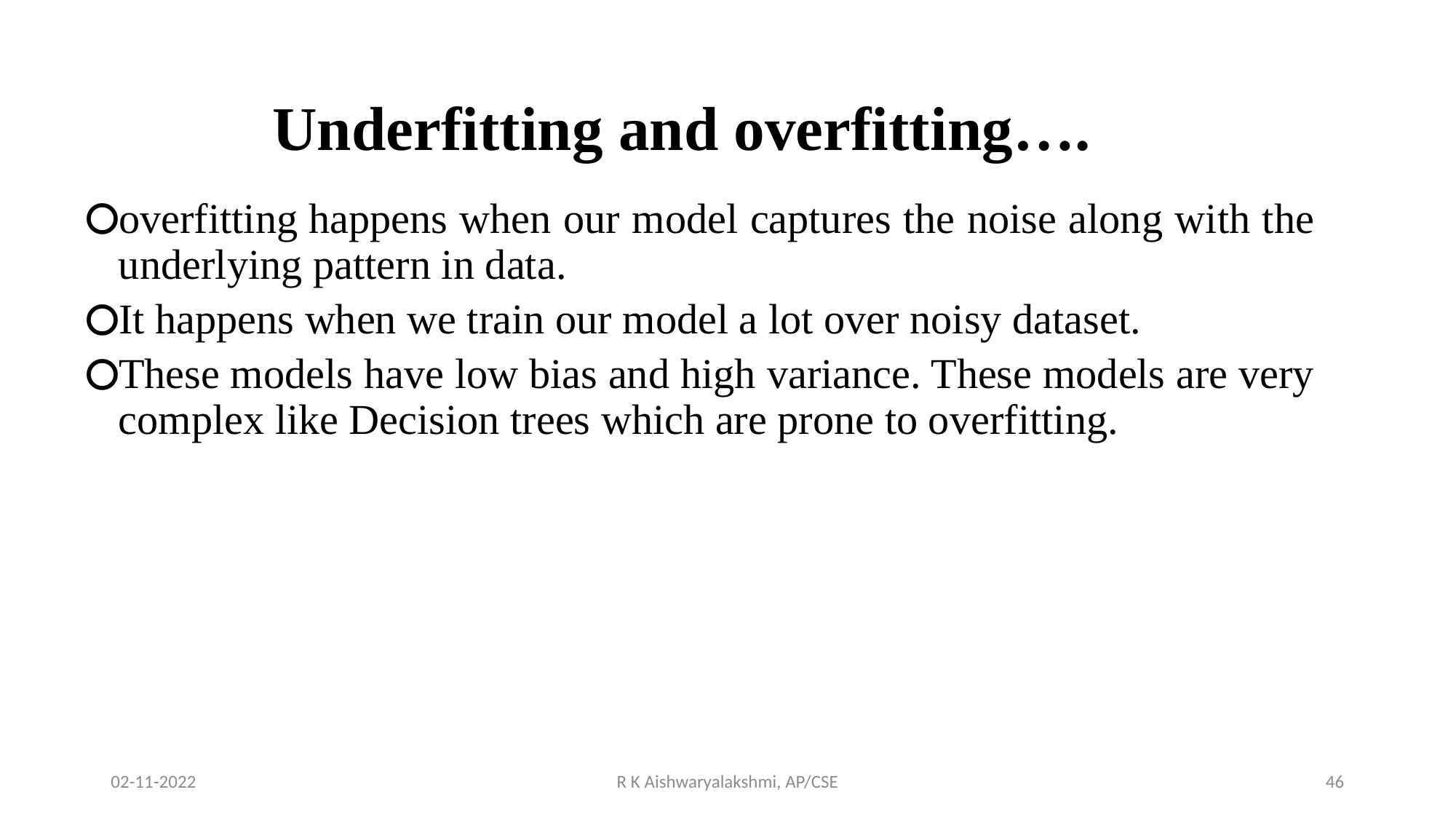

# Underfitting and overfitting….
overfitting happens when our model captures the noise along with the underlying pattern in data.
It happens when we train our model a lot over noisy dataset.
These models have low bias and high variance. These models are very complex like Decision trees which are prone to overfitting.
02-11-2022
R K Aishwaryalakshmi, AP/CSE
46